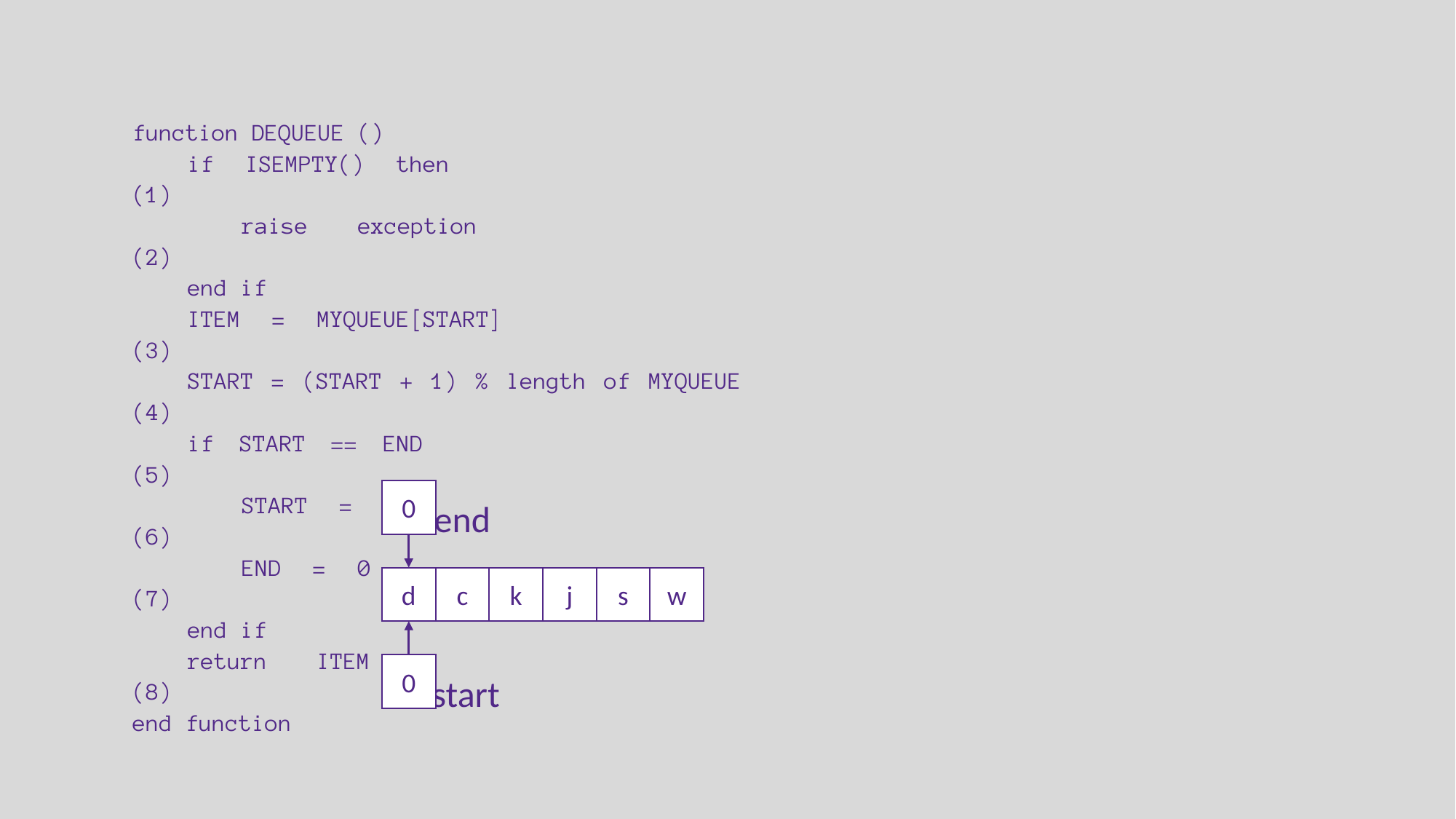

function DEQUEUE ()
	if ISEMPTY() then				(1)
		raise exception				(2)
	end if
	ITEM = MYQUEUE[START]			(3)
	START = (START + 1) % length of MYQUEUE	(4)
	if START == END				(5)
		START = -1				(6)
		END = 0					(7)
	end if
	return ITEM					(8)
end function

w
s
j
k
c
d
0
end
0
start